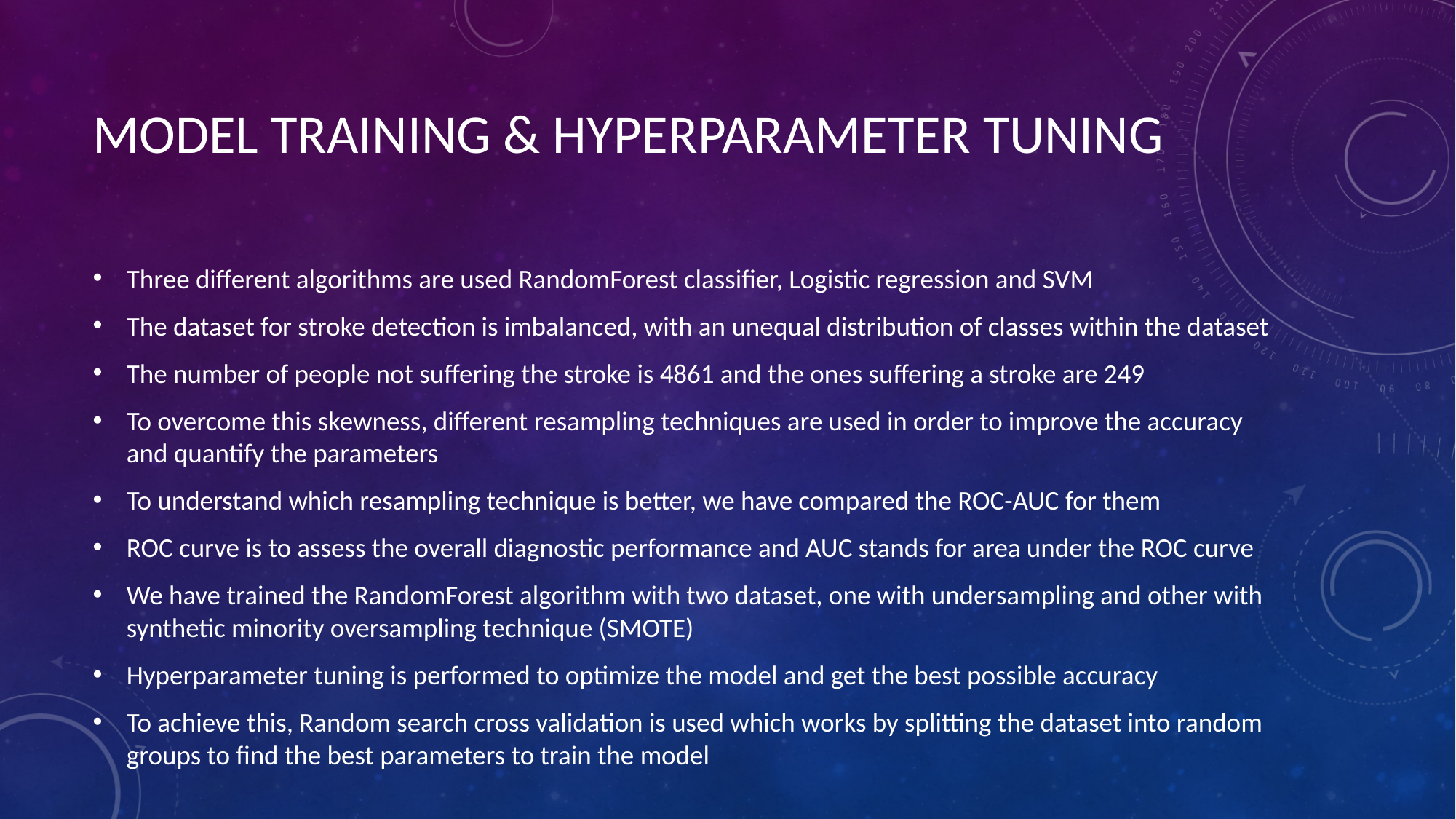

# MODEL TRAINING & HYPERPARAMETER TUNING
Three different algorithms are used RandomForest classifier, Logistic regression and SVM
The dataset for stroke detection is imbalanced, with an unequal distribution of classes within the dataset
The number of people not suffering the stroke is 4861 and the ones suffering a stroke are 249
To overcome this skewness, different resampling techniques are used in order to improve the accuracy and quantify the parameters
To understand which resampling technique is better, we have compared the ROC-AUC for them
ROC curve is to assess the overall diagnostic performance and AUC stands for area under the ROC curve
We have trained the RandomForest algorithm with two dataset, one with undersampling and other with synthetic minority oversampling technique (SMOTE)
Hyperparameter tuning is performed to optimize the model and get the best possible accuracy
To achieve this, Random search cross validation is used which works by splitting the dataset into random groups to find the best parameters to train the model